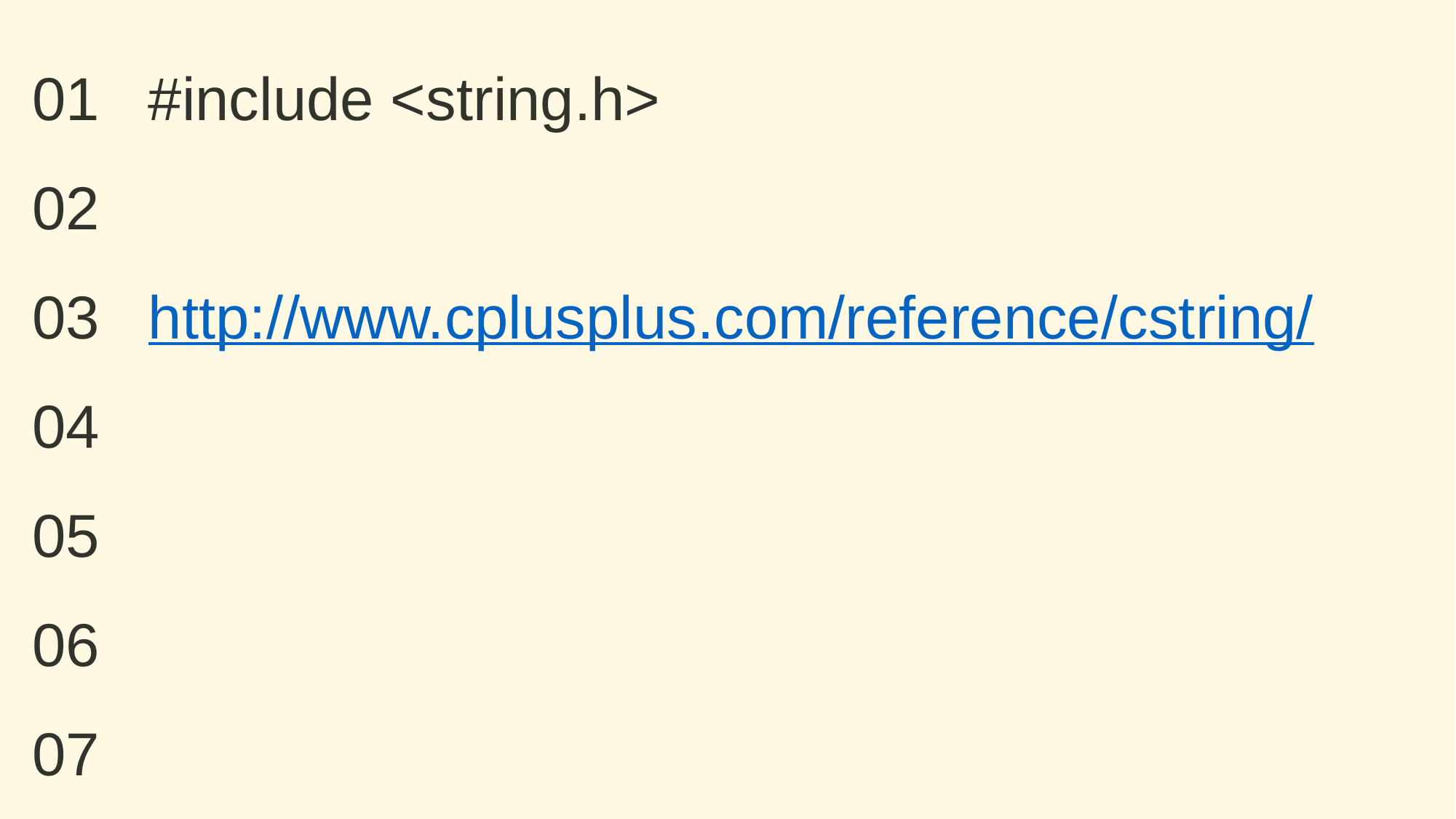

#include <string.h>

http://www.cplusplus.com/reference/cstring/
01
02
03
04
05
06
07